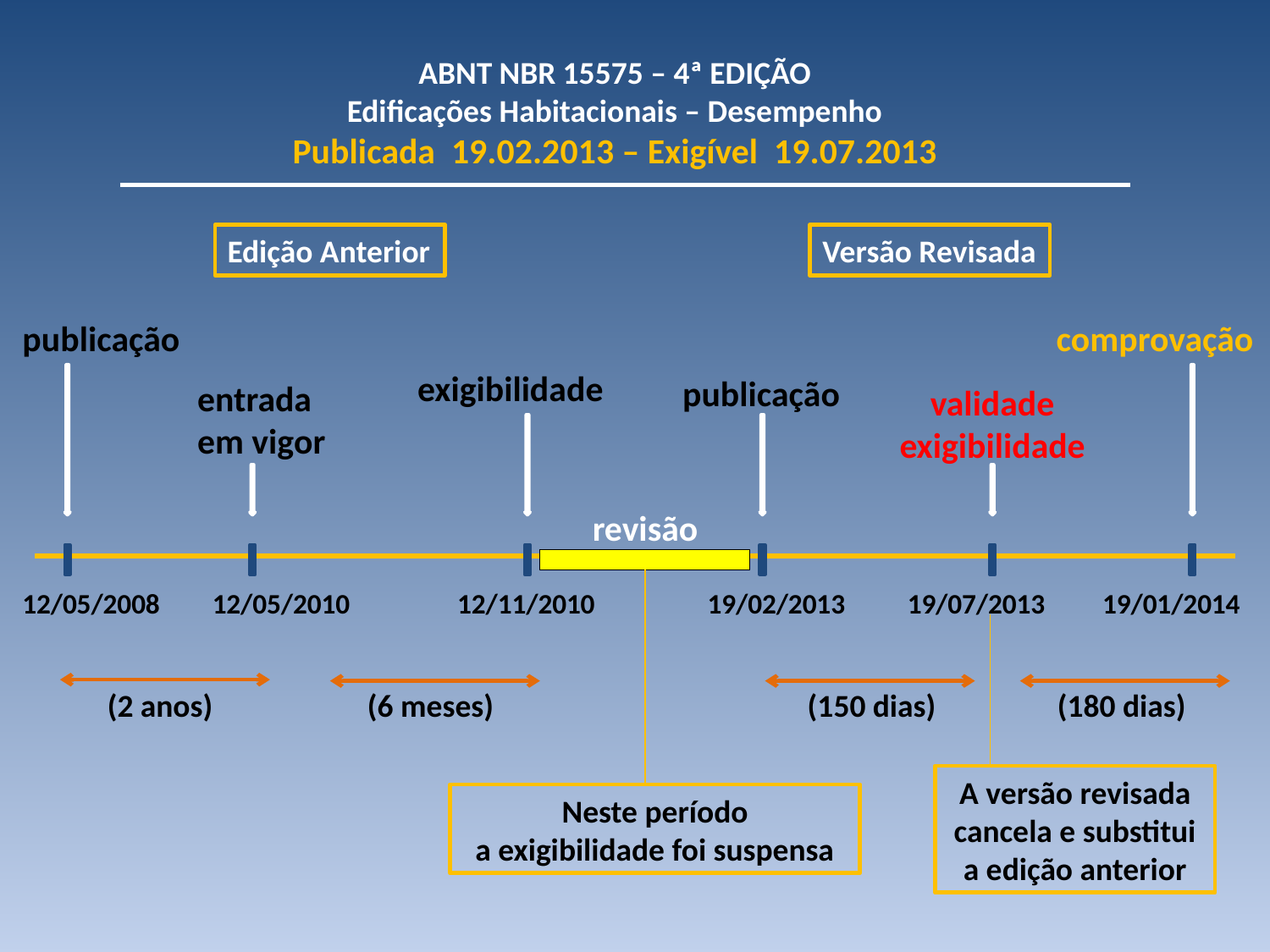

ABNT NBR 15575 – 4ª EDIÇÃO
Edificações Habitacionais – Desempenho
Publicada  19.02.2013 – Exigível  19.07.2013
Edição Anterior
Versão Revisada
publicação
comprovação
exigibilidade

publicação

entrada em vigor
validade exigibilidade

revisão

12/05/2008
12/05/2010
12/11/2010
19/02/2013
19/07/2013
19/01/2014
(2 anos)
(6 meses)
(150 dias)
(180 dias)
A versão revisada cancela e substitui a edição anterior
Neste período
a exigibilidade foi suspensa